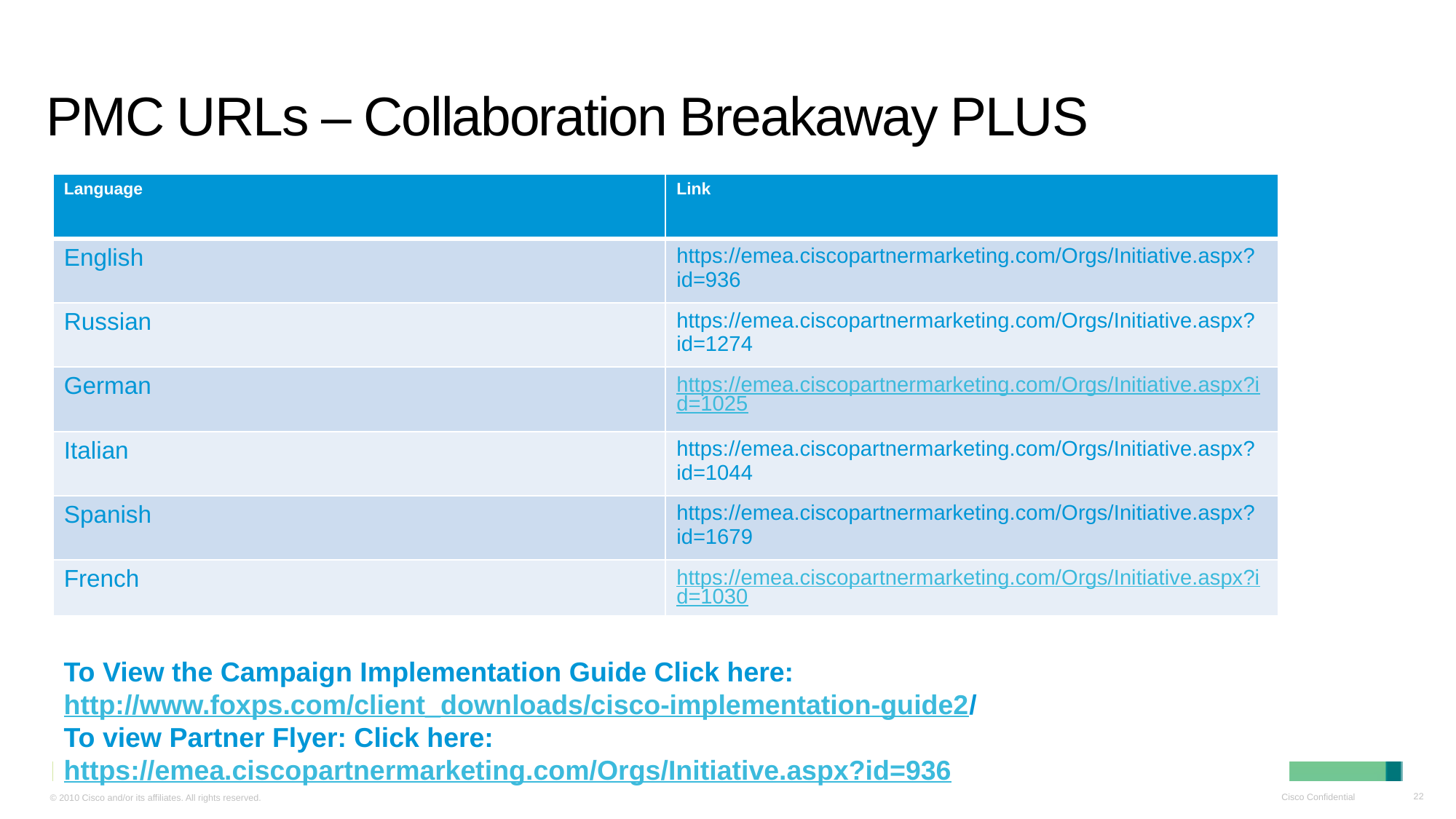

# PMC URLs – Collaboration Breakaway PLUS
| Language | Link |
| --- | --- |
| English | https://emea.ciscopartnermarketing.com/Orgs/Initiative.aspx?id=936 |
| Russian | https://emea.ciscopartnermarketing.com/Orgs/Initiative.aspx?id=1274 |
| German | https://emea.ciscopartnermarketing.com/Orgs/Initiative.aspx?id=1025 |
| Italian | https://emea.ciscopartnermarketing.com/Orgs/Initiative.aspx?id=1044 |
| Spanish | https://emea.ciscopartnermarketing.com/Orgs/Initiative.aspx?id=1679 |
| French | https://emea.ciscopartnermarketing.com/Orgs/Initiative.aspx?id=1030 |
To View the Campaign Implementation Guide Click here: http://www.foxps.com/client_downloads/cisco-implementation-guide2/
To view Partner Flyer: Click here: https://emea.ciscopartnermarketing.com/Orgs/Initiative.aspx?id=936